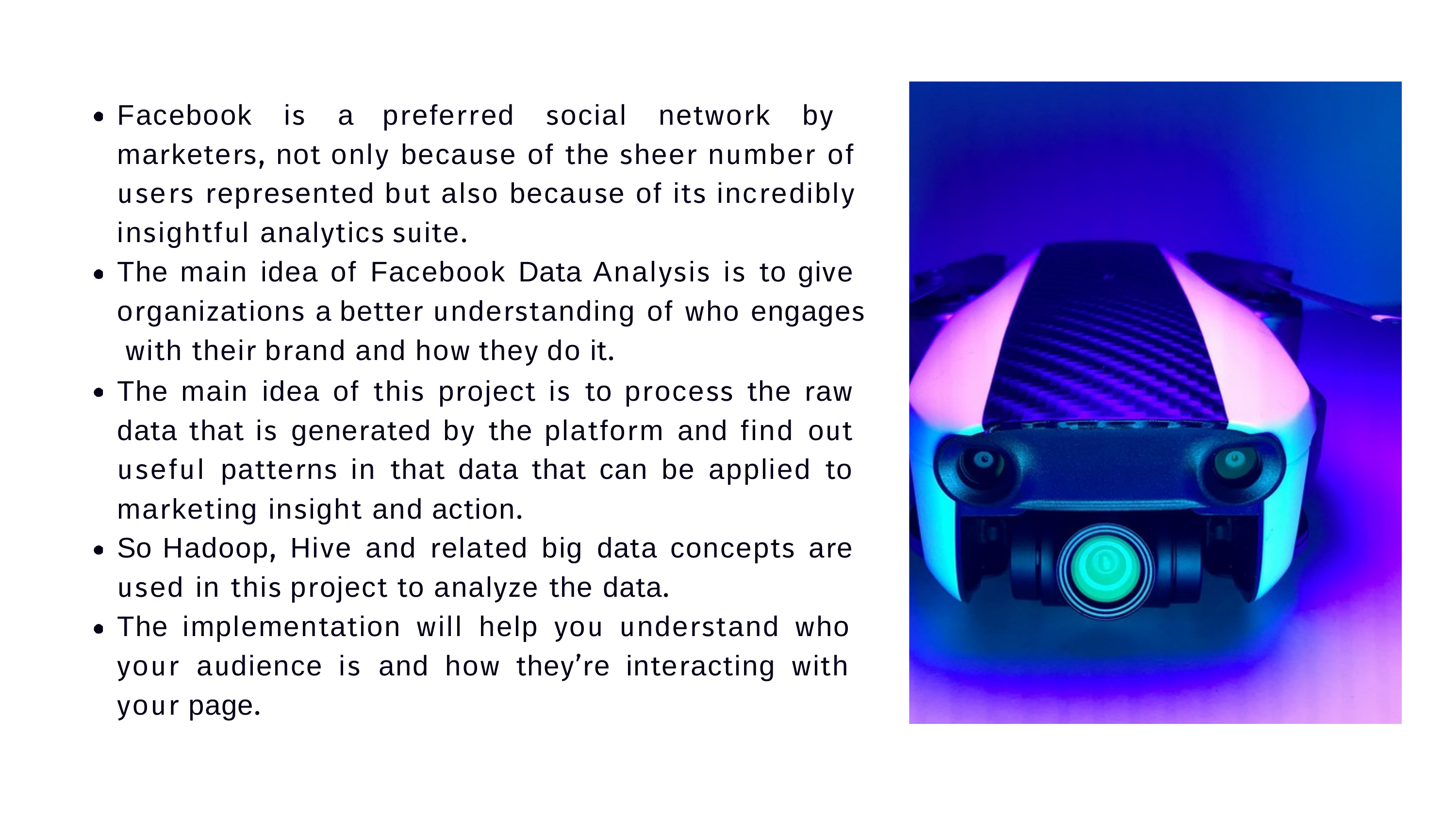

# Facebook is a preferred social network by  marketers, not only because of the sheer number of  users represented but also because of its incredibly  insightful analytics suite.
The main idea of Facebook Data Analysis is to give  organizations a better understanding of who engages  with their brand and how they do it.

The main idea of this project is to process the raw  data that is generated by the platform and find out  useful patterns in that data that can be applied to  marketing insight and action.
So Hadoop, Hive and related big data concepts are  used in this project to analyze the data.
The implementation will help you understand who  your audience is and how they’re interacting with  your page.